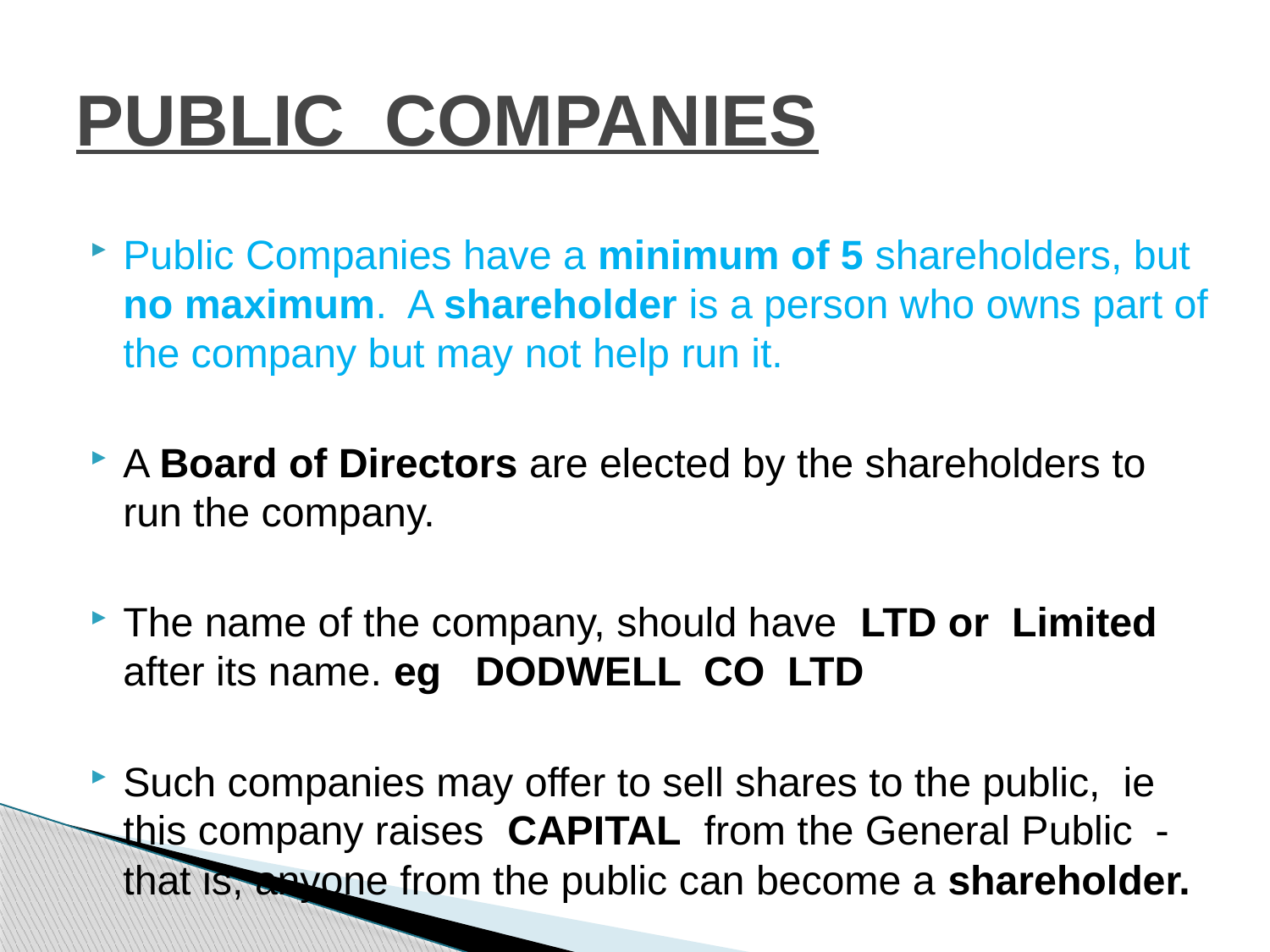

# PUBLIC  COMPANIES
Public Companies have a minimum of 5 shareholders, but no maximum.  A shareholder is a person who owns part of the company but may not help run it.

A Board of Directors are elected by the shareholders to run the company.

The name of the company, should have  LTD or  Limited  after its name. eg   DODWELL  CO  LTD

Such companies may offer to sell shares to the public,  ie  this company raises  CAPITAL  from the General Public  -  that is, anyone from the public can become a shareholder.